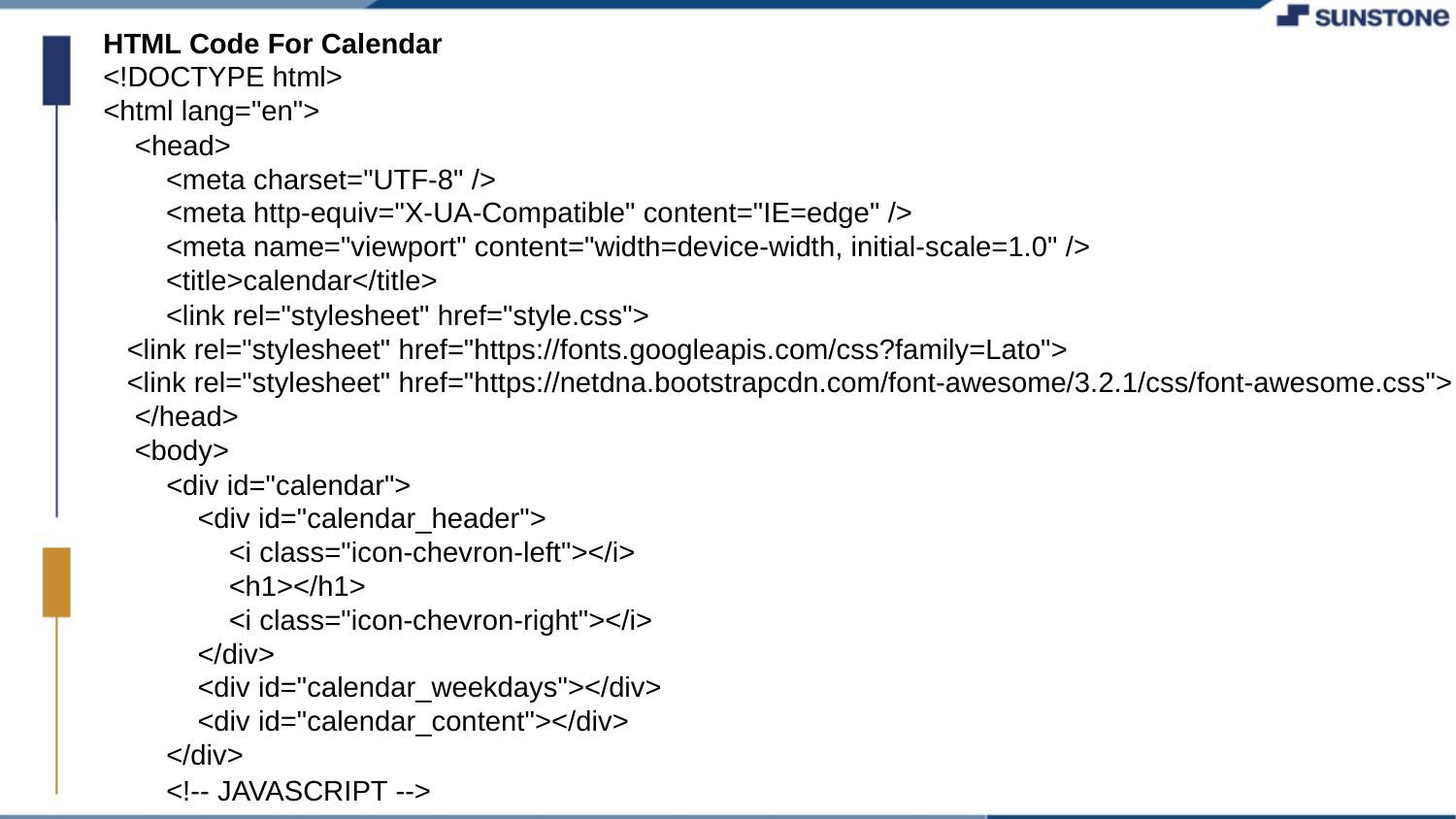

HTML Code For Calendar
<!DOCTYPE html>
<html lang="en">
<head>
<meta charset="UTF-8" />
<meta http-equiv="X-UA-Compatible" content="IE=edge" />
<meta name="viewport" content="width=device-width, initial-scale=1.0" />
<title>calendar</title>
<link rel="stylesheet" href="style.css">
<link rel="stylesheet" href="https://fonts.googleapis.com/css?family=Lato">
<link rel="stylesheet" href="https://netdna.bootstrapcdn.com/font-awesome/3.2.1/css/font-awesome.css">
</head>
<body>
<div id="calendar">
<div id="calendar_header">
<i class="icon-chevron-left"></i>
<h1></h1>
<i class="icon-chevron-right"></i>
</div>
<div id="calendar_weekdays"></div>
<div id="calendar_content"></div>
</div>
<!-- JAVASCRIPT -->